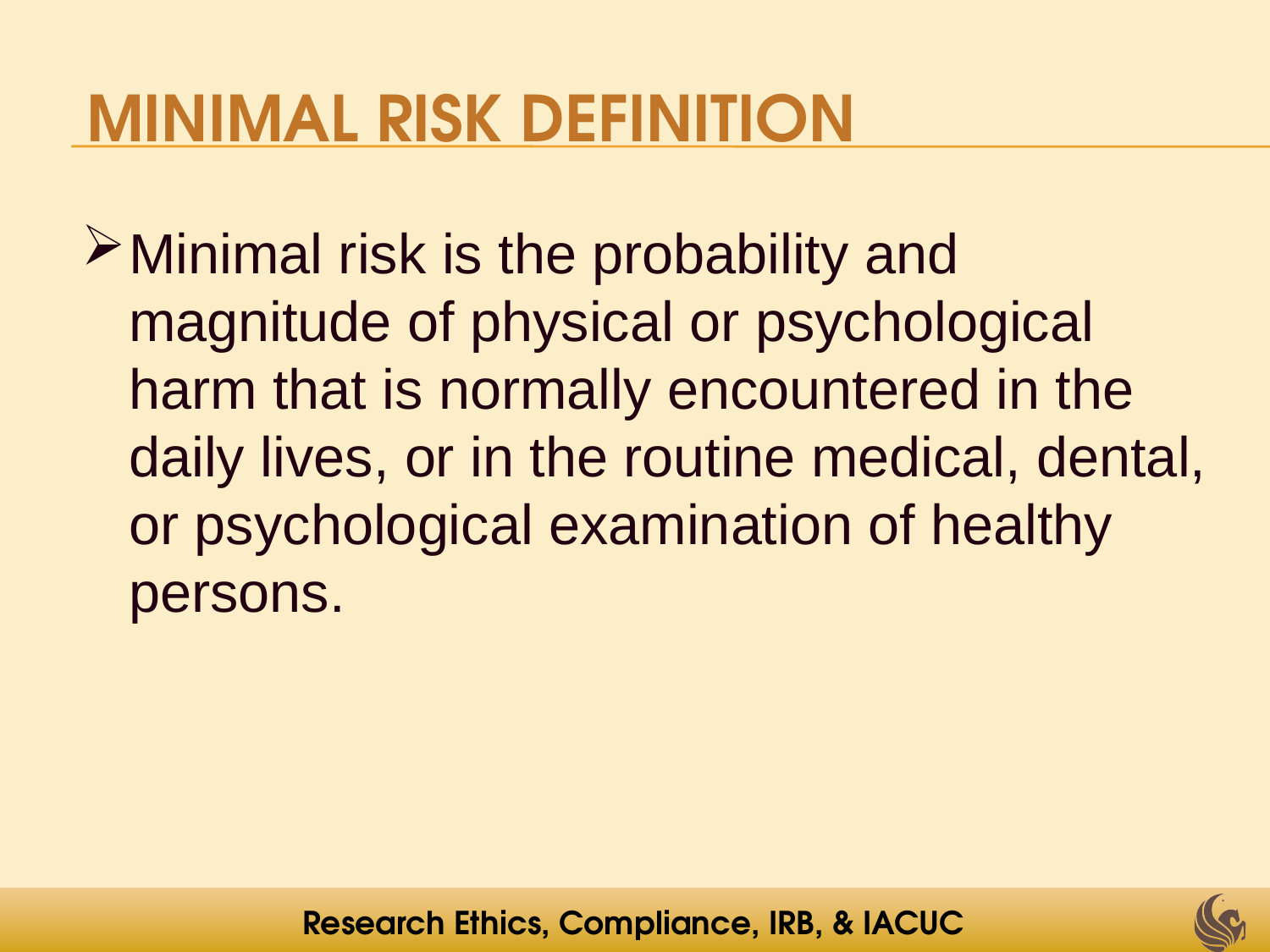

# Minimal Risk Definition
Minimal risk is the probability and magnitude of physical or psychological harm that is normally encountered in the daily lives, or in the routine medical, dental, or psychological examination of healthy persons.

Research Ethics, Compliance, IRB, & IACUC